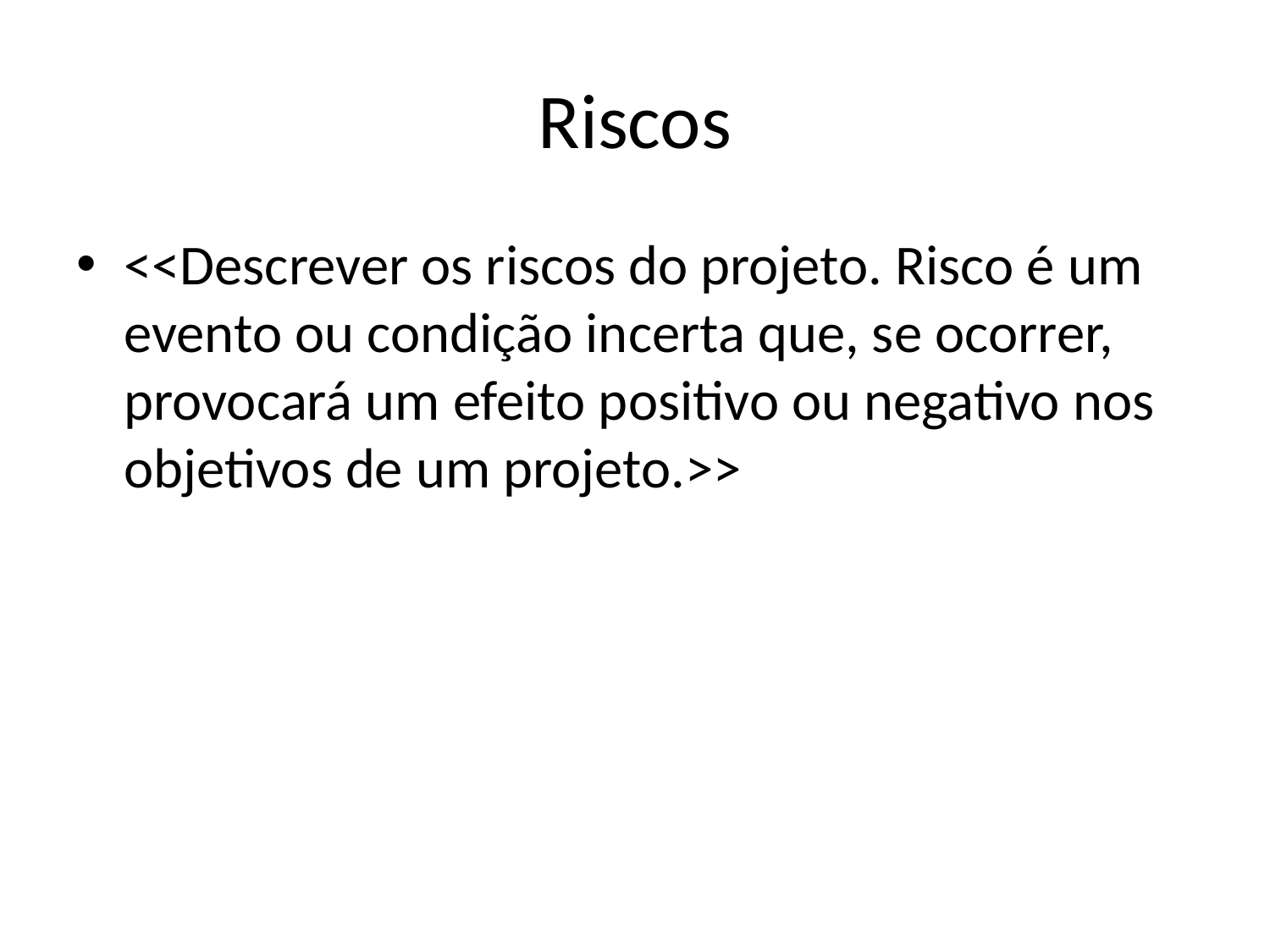

# Riscos
<<Descrever os riscos do projeto. Risco é um evento ou condição incerta que, se ocorrer, provocará um efeito positivo ou negativo nos objetivos de um projeto.>>